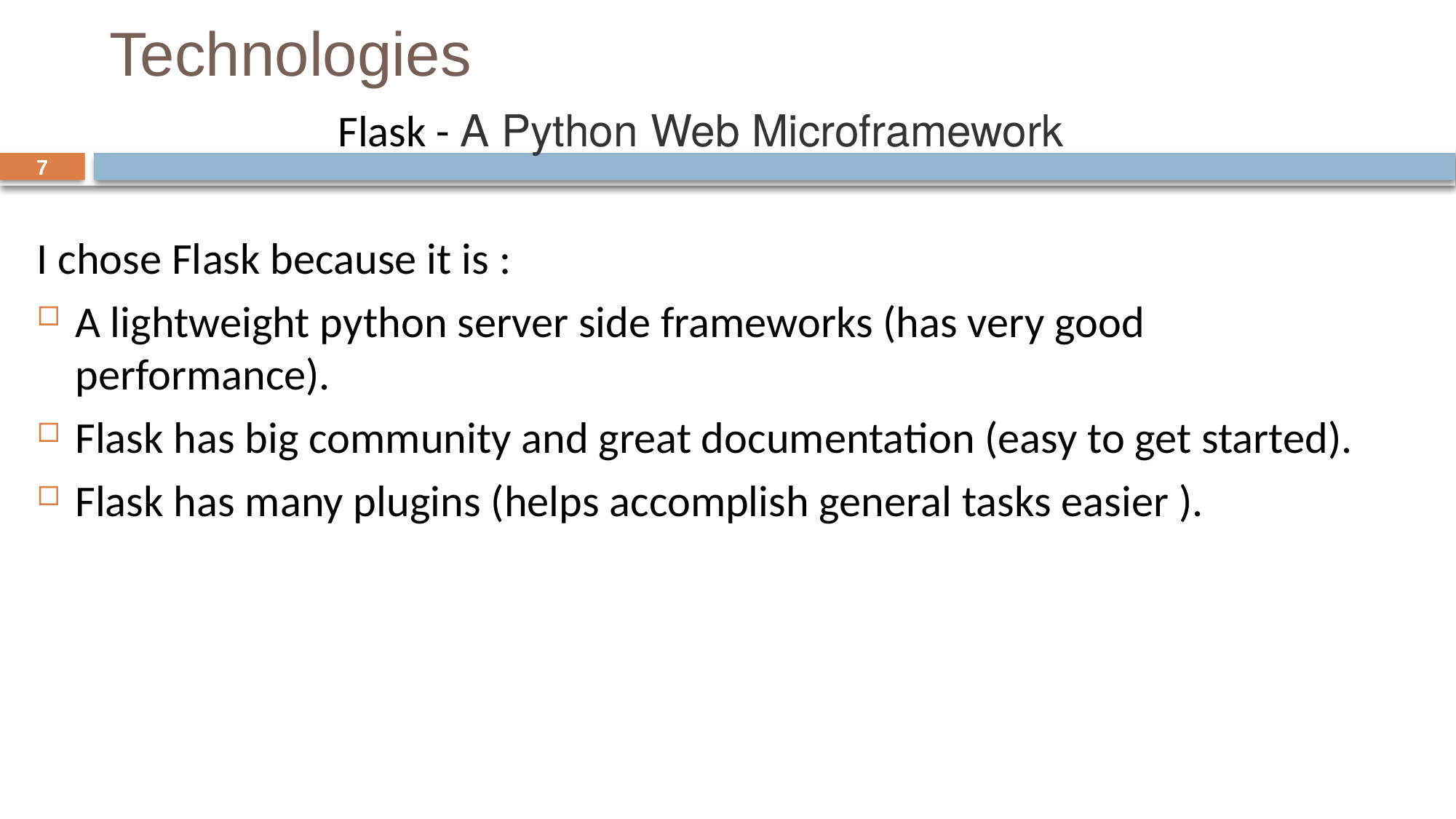

# Technologies

Flask - A Python Web Microframework

I chose Flask because it is :
A lightweight python server side frameworks (has very good performance).
Flask has big community and great documentation (easy to get started).
Flask has many plugins (helps accomplish general tasks easier ).
7